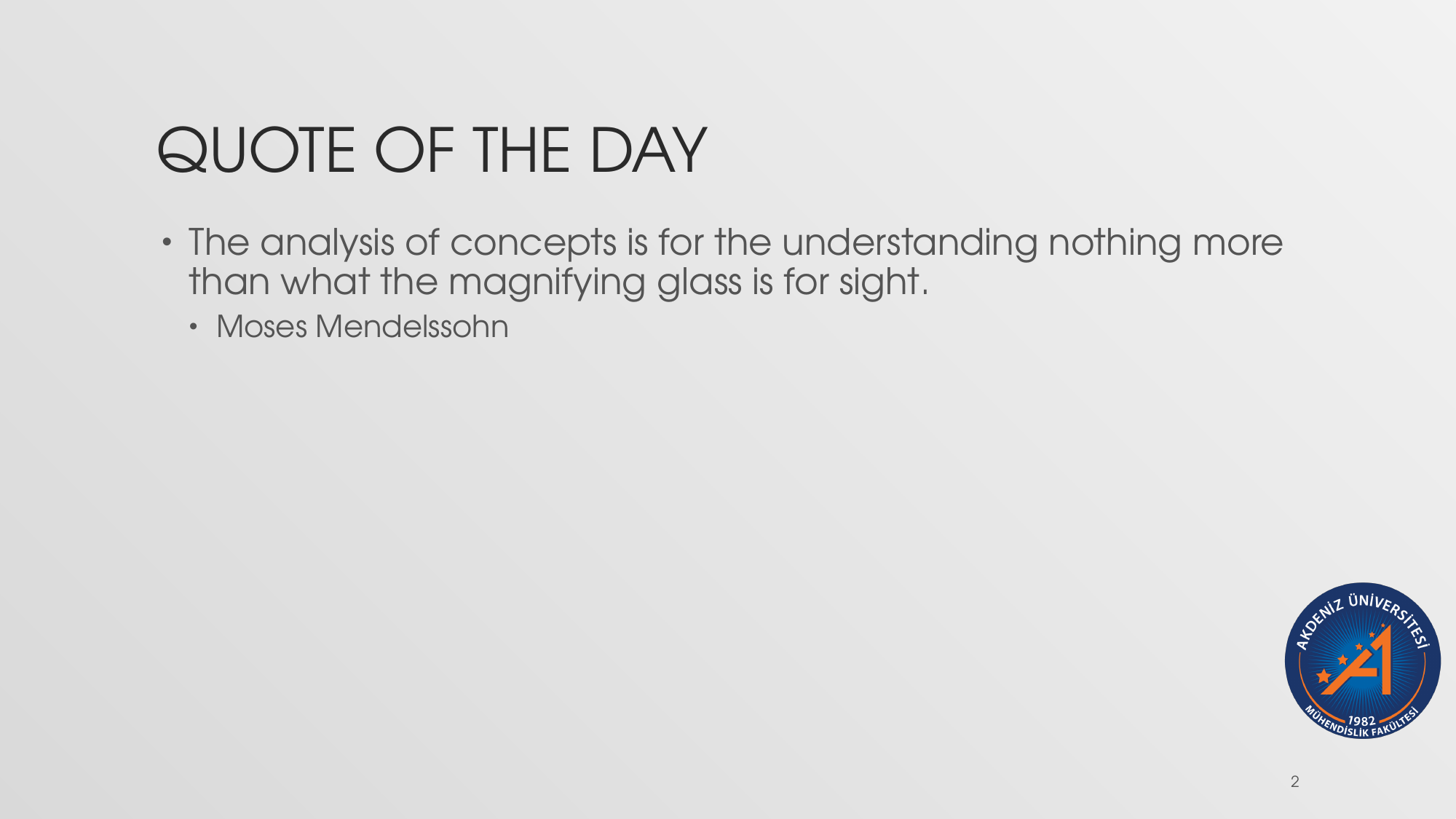

# Quote of the day
The analysis of concepts is for the understanding nothing more than what the magnifying glass is for sight.
Moses Mendelssohn
2